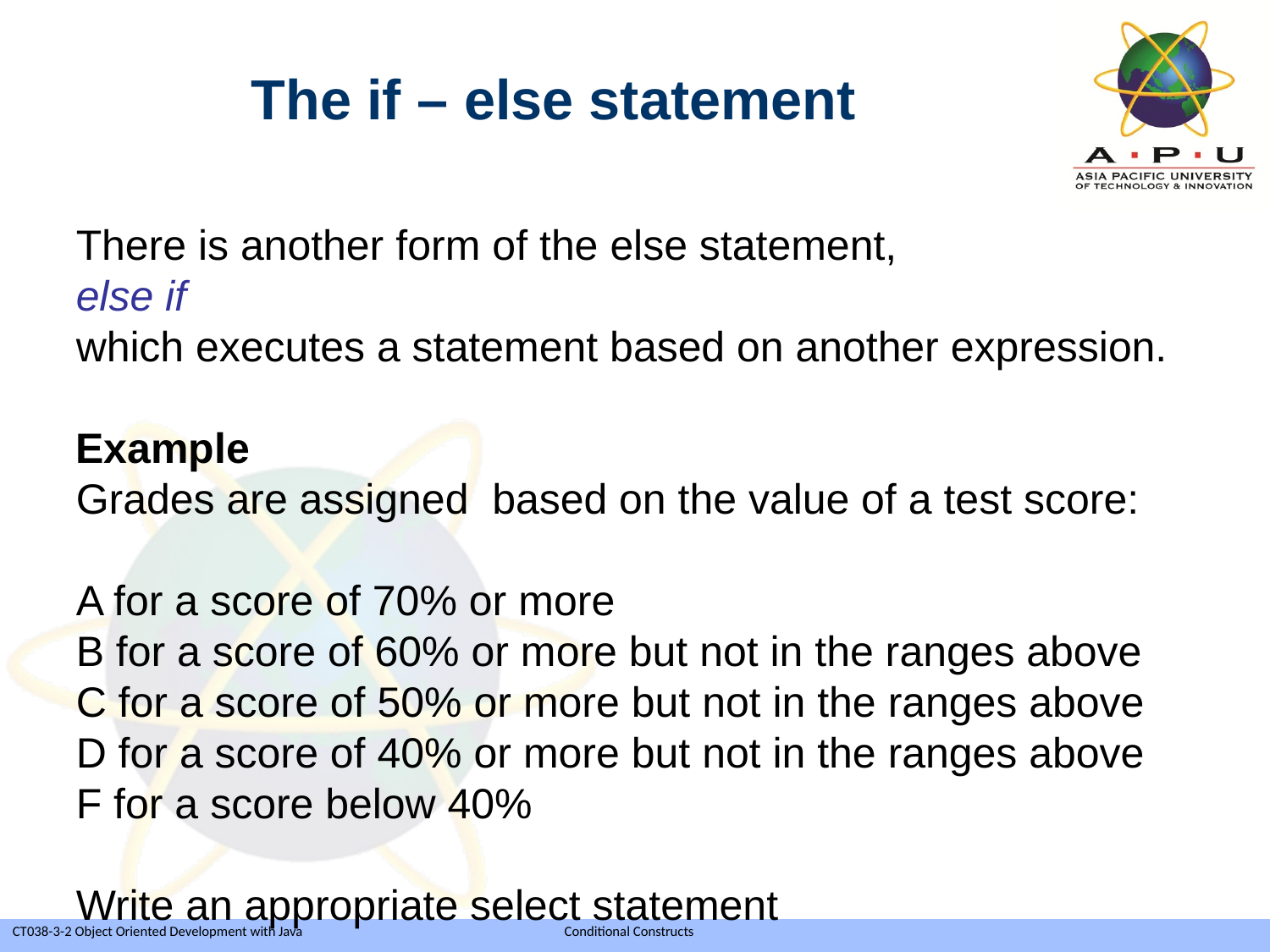

The if – else statement
There is another form of the else statement,
else if
which executes a statement based on another expression.

Example
Grades are assigned  based on the value of a test score:

A for a score of 70% or more
B for a score of 60% or more but not in the ranges above
C for a score of 50% or more but not in the ranges above
D for a score of 40% or more but not in the ranges above
F for a score below 40%

Write an appropriate select statement
Slide 14 of 39